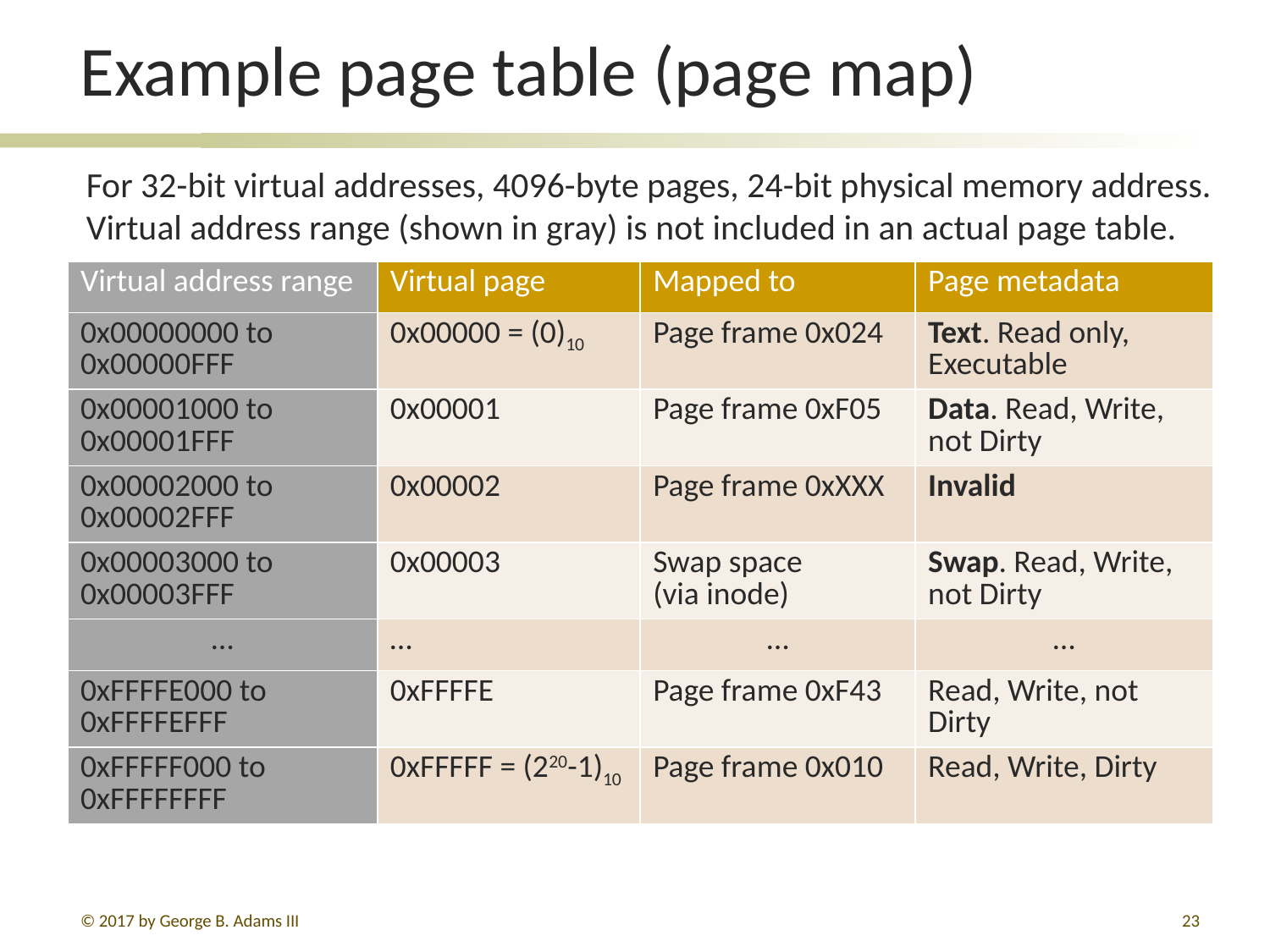

# Example page table (page map)
For 32-bit virtual addresses, 4096-byte pages, 24-bit physical memory address.
Virtual address range (shown in gray) is not included in an actual page table.
| Virtual address range | Virtual page | Mapped to | Page metadata |
| --- | --- | --- | --- |
| 0x00000000 to 0x00000FFF | 0x00000 = (0)10 | Page frame 0x024 | Text. Read only, Executable |
| 0x00001000 to 0x00001FFF | 0x00001 | Page frame 0xF05 | Data. Read, Write, not Dirty |
| 0x00002000 to 0x00002FFF | 0x00002 | Page frame 0xXXX | Invalid |
| 0x00003000 to 0x00003FFF | 0x00003 | Swap space (via inode) | Swap. Read, Write, not Dirty |
| … | … | … | … |
| 0xFFFFE000 to 0xFFFFEFFF | 0xFFFFE | Page frame 0xF43 | Read, Write, not Dirty |
| 0xFFFFF000 to 0xFFFFFFFF | 0xFFFFF = (220-1)10 | Page frame 0x010 | Read, Write, Dirty |
© 2017 by George B. Adams III
23